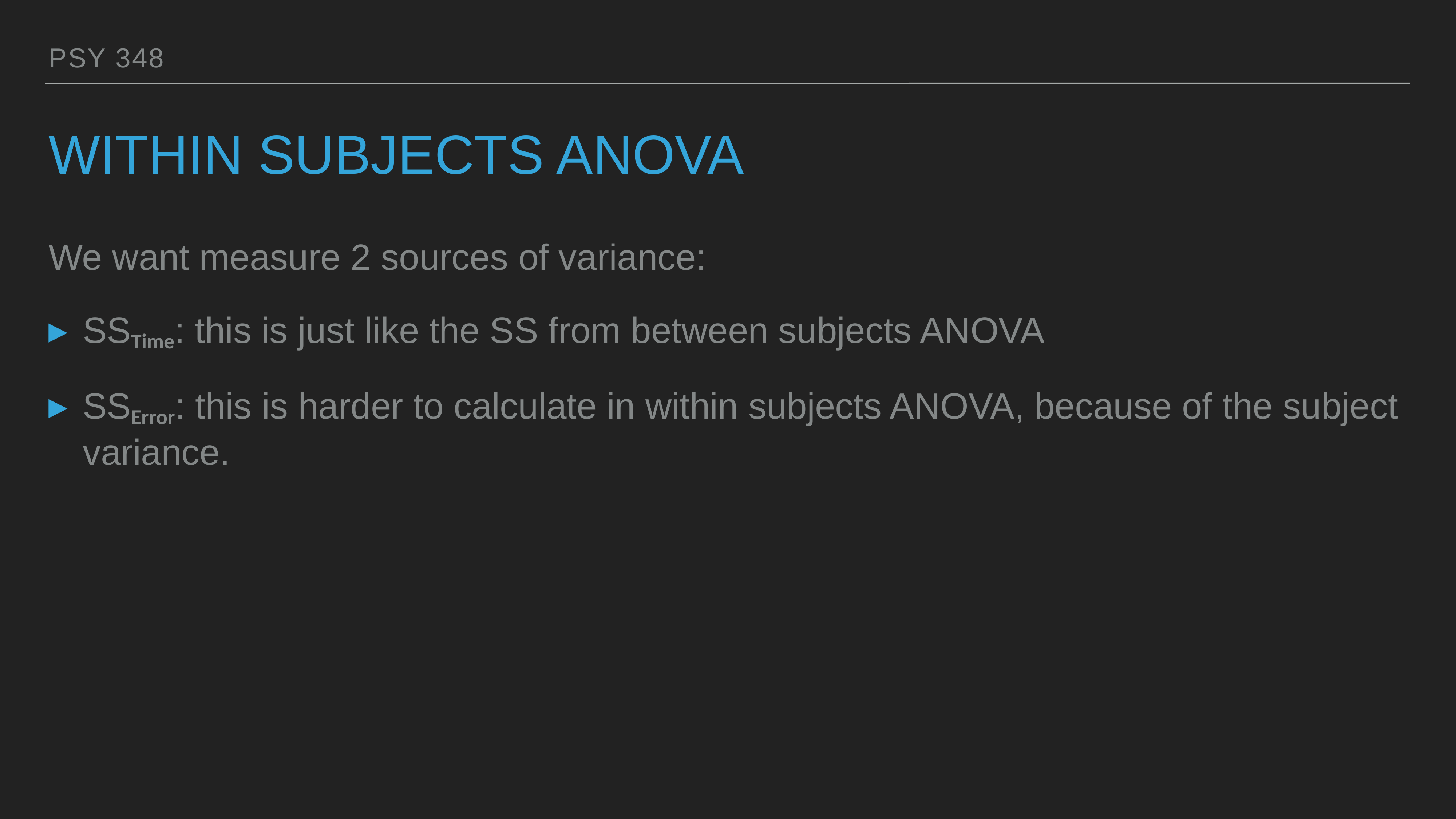

PSY 348
# WITHIN subjects ANOVA
We want measure 2 sources of variance:
SSTime: this is just like the SS from between subjects ANOVA
SSError: this is harder to calculate in within subjects ANOVA, because of the subject variance.